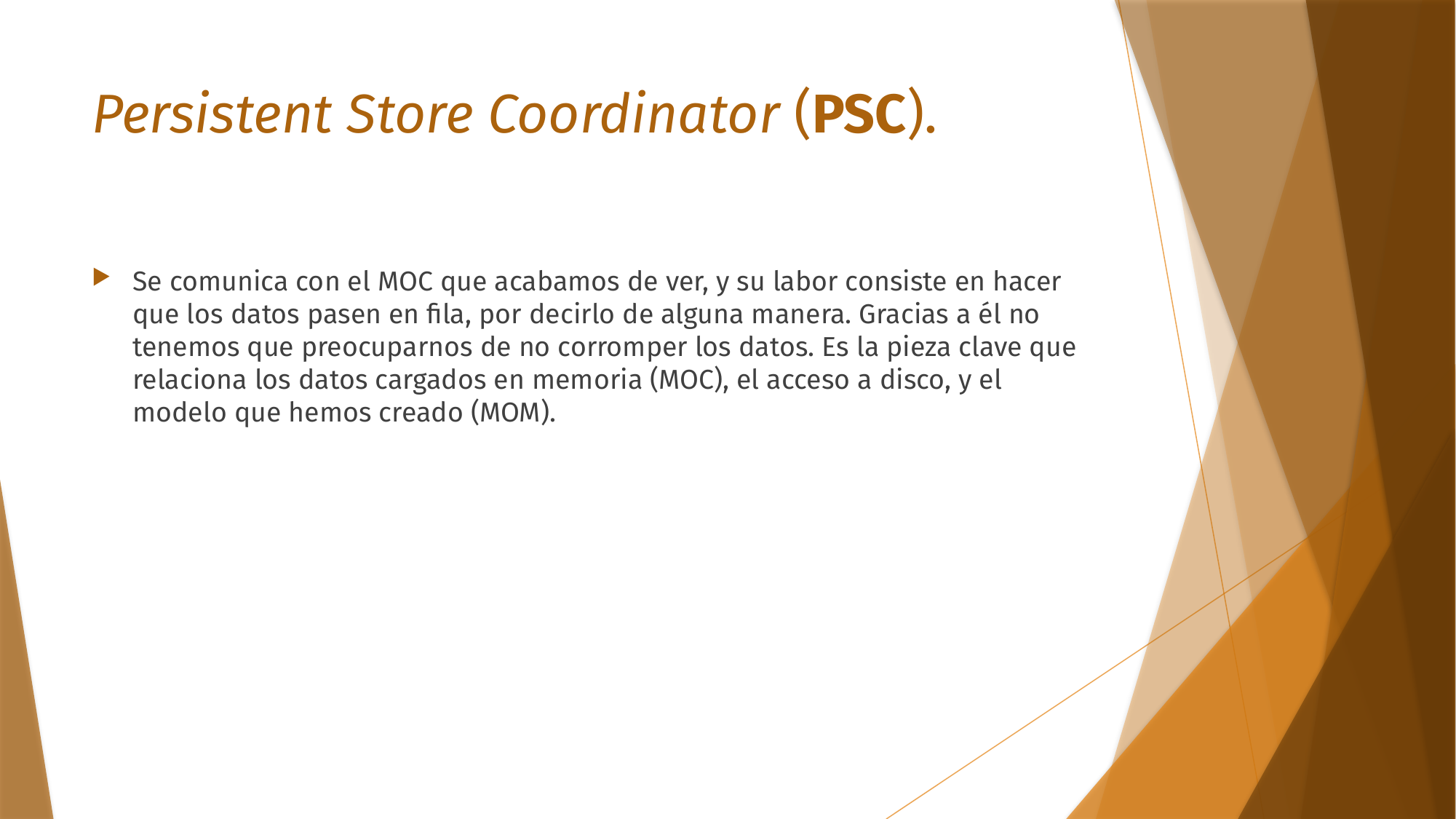

# Persistent Store Coordinator (PSC).
Se comunica con el MOC que acabamos de ver, y su labor consiste en hacer que los datos pasen en fila, por decirlo de alguna manera. Gracias a él no tenemos que preocuparnos de no corromper los datos. Es la pieza clave que relaciona los datos cargados en memoria (MOC), el acceso a disco, y el modelo que hemos creado (MOM).